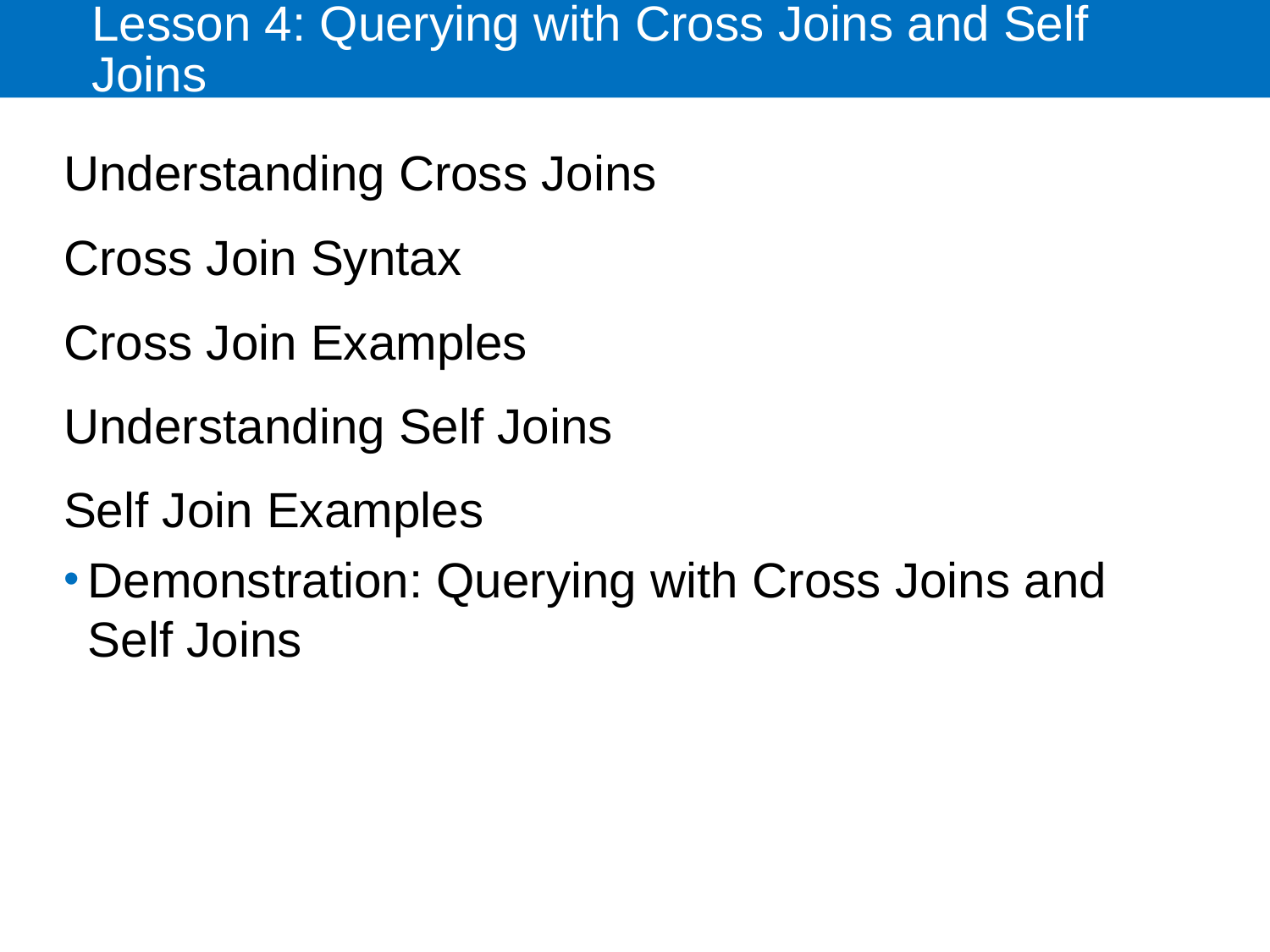

# Lesson 4: Querying with Cross Joins and Self Joins
Understanding Cross Joins
Cross Join Syntax
Cross Join Examples
Understanding Self Joins
Self Join Examples
Demonstration: Querying with Cross Joins and Self Joins